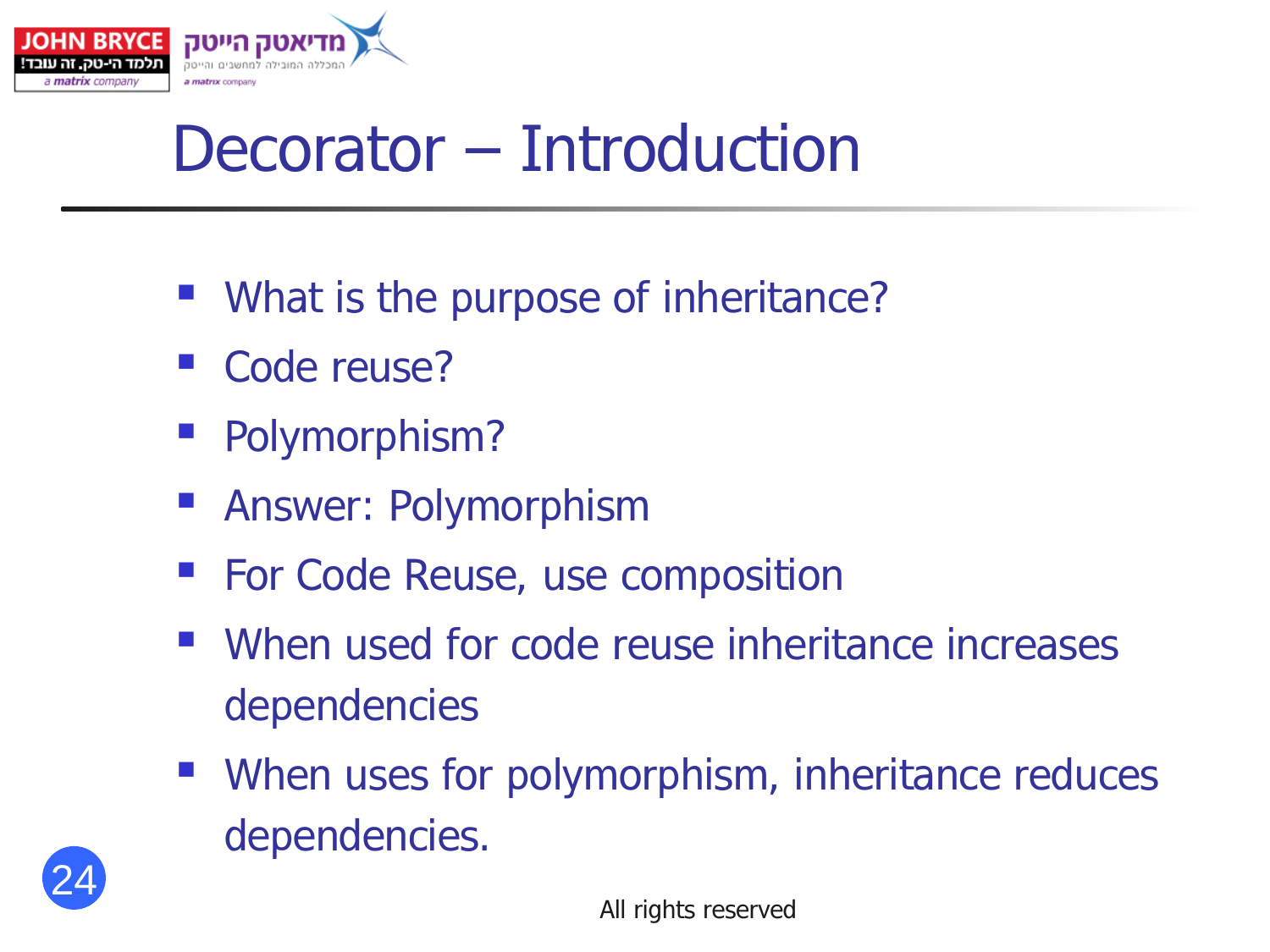

# Decorator – Introduction
What is the purpose of inheritance?
Code reuse?
Polymorphism?
Answer: Polymorphism
For Code Reuse, use composition
When used for code reuse inheritance increases dependencies
When uses for polymorphism, inheritance reduces dependencies.

All rights reserved